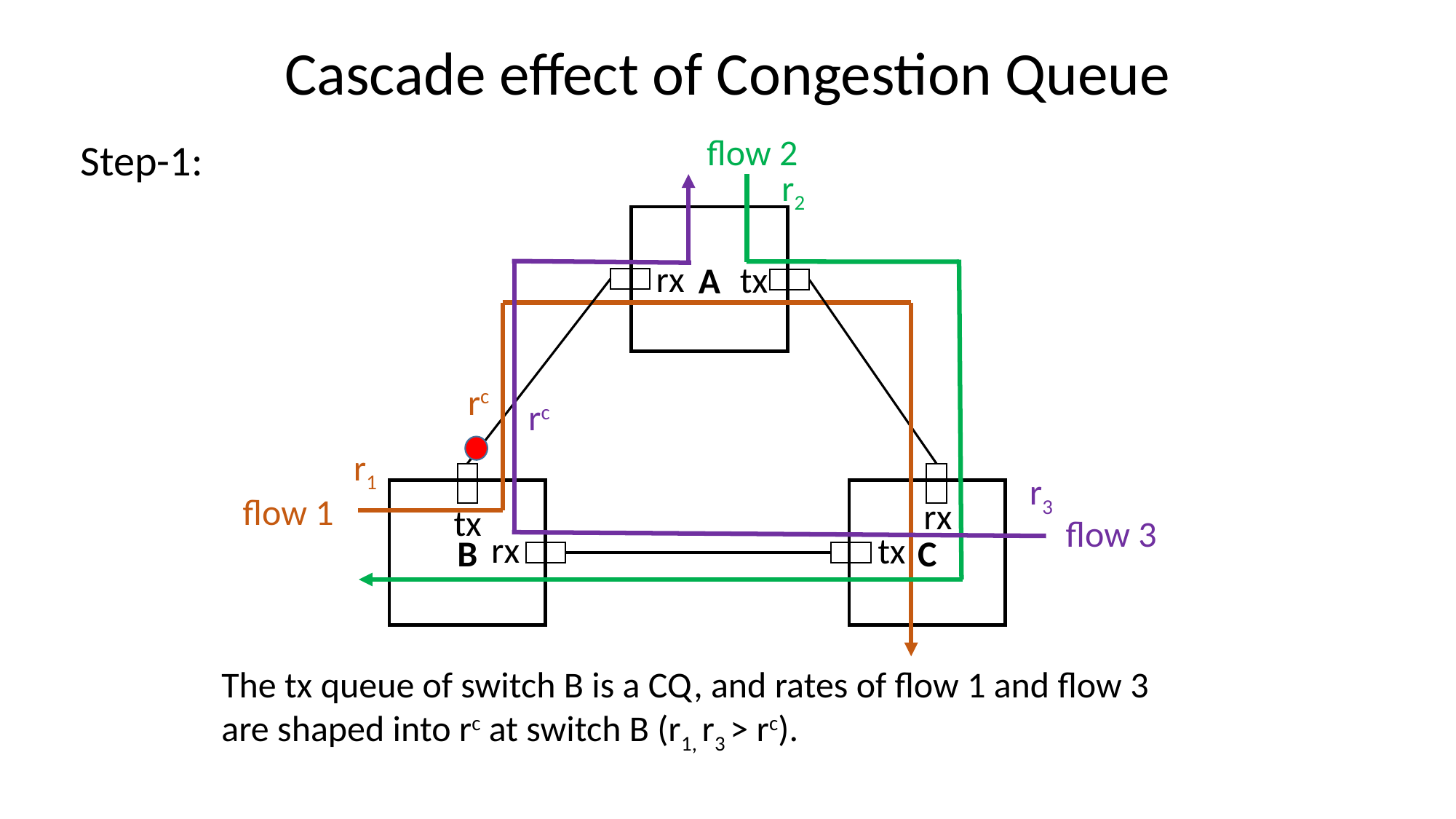

Cascade effect of Congestion Queue
flow 2
Step-1:
r2
A
rx
tx

rc
rc

r1

r3
C
B
flow 1
rx
tx
flow 3
rx
tx

The tx queue of switch B is a CQ, and rates of flow 1 and flow 3 are shaped into rc at switch B (r1, r3 > rc).